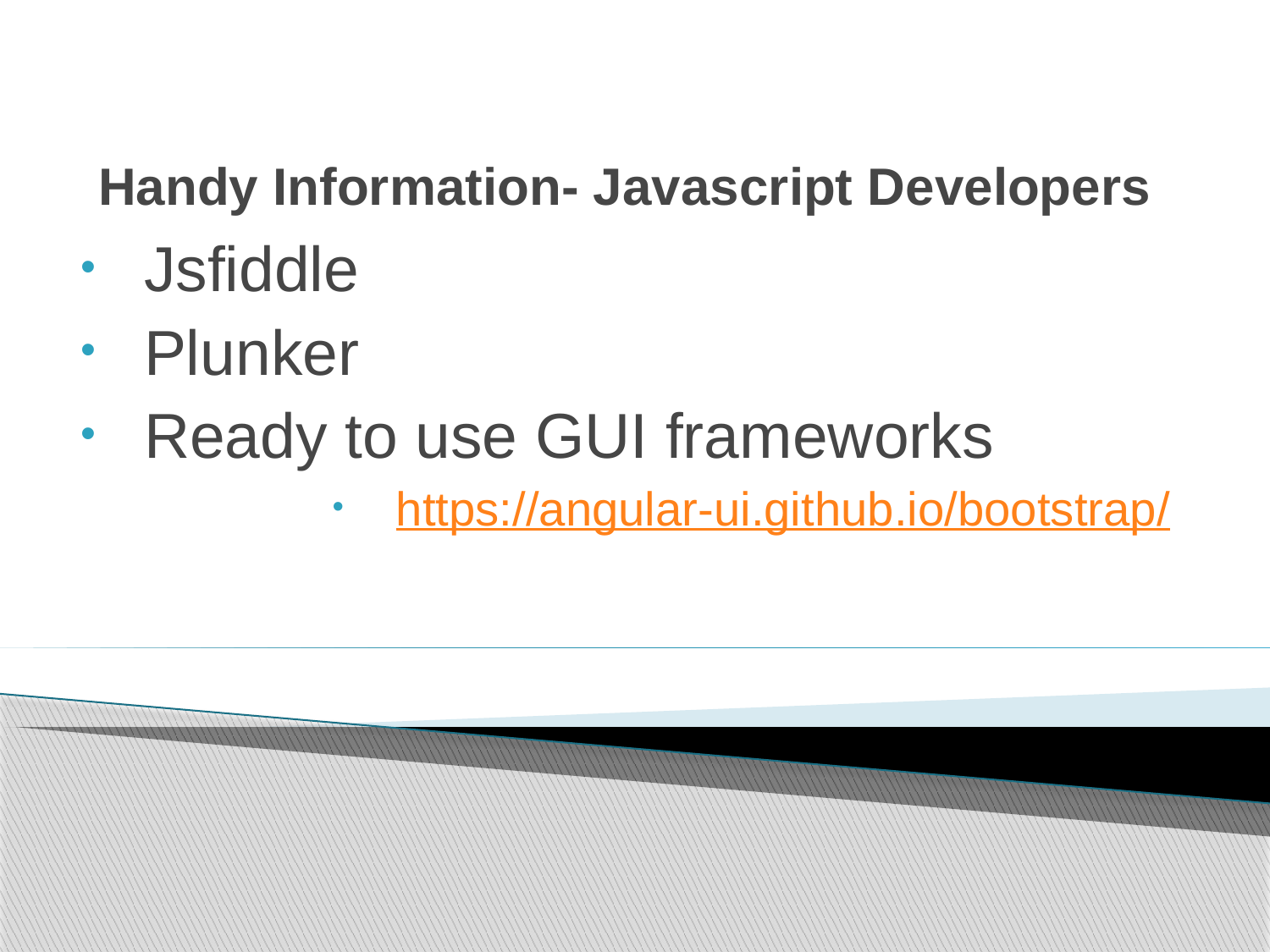

# Handy Information- Javascript Developers
Jsfiddle
Plunker
Ready to use GUI frameworks
https://angular-ui.github.io/bootstrap/